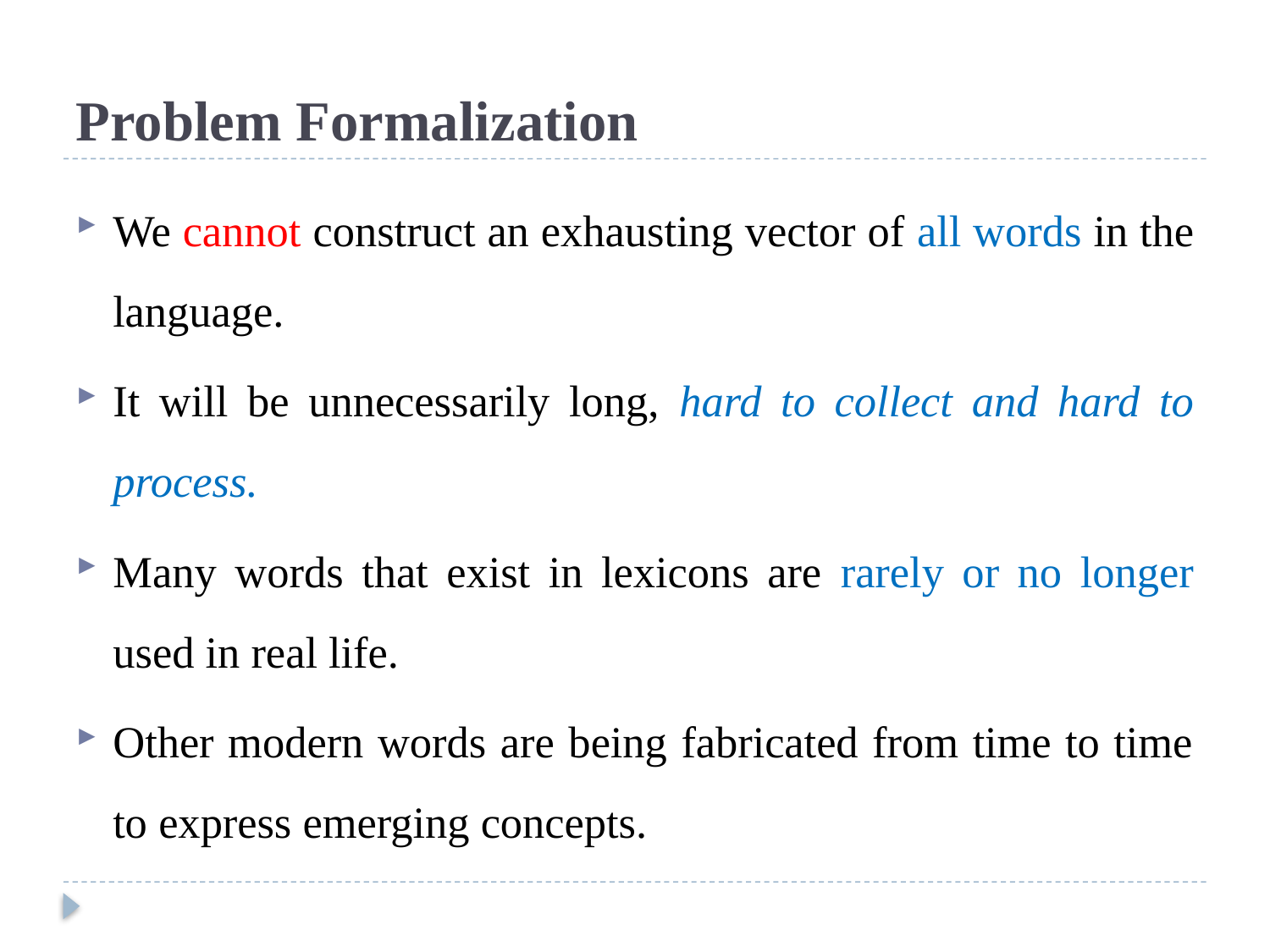

# Problem Formalization
We cannot construct an exhausting vector of all words in the language.
It will be unnecessarily long, hard to collect and hard to process.
Many words that exist in lexicons are rarely or no longer used in real life.
Other modern words are being fabricated from time to time to express emerging concepts.